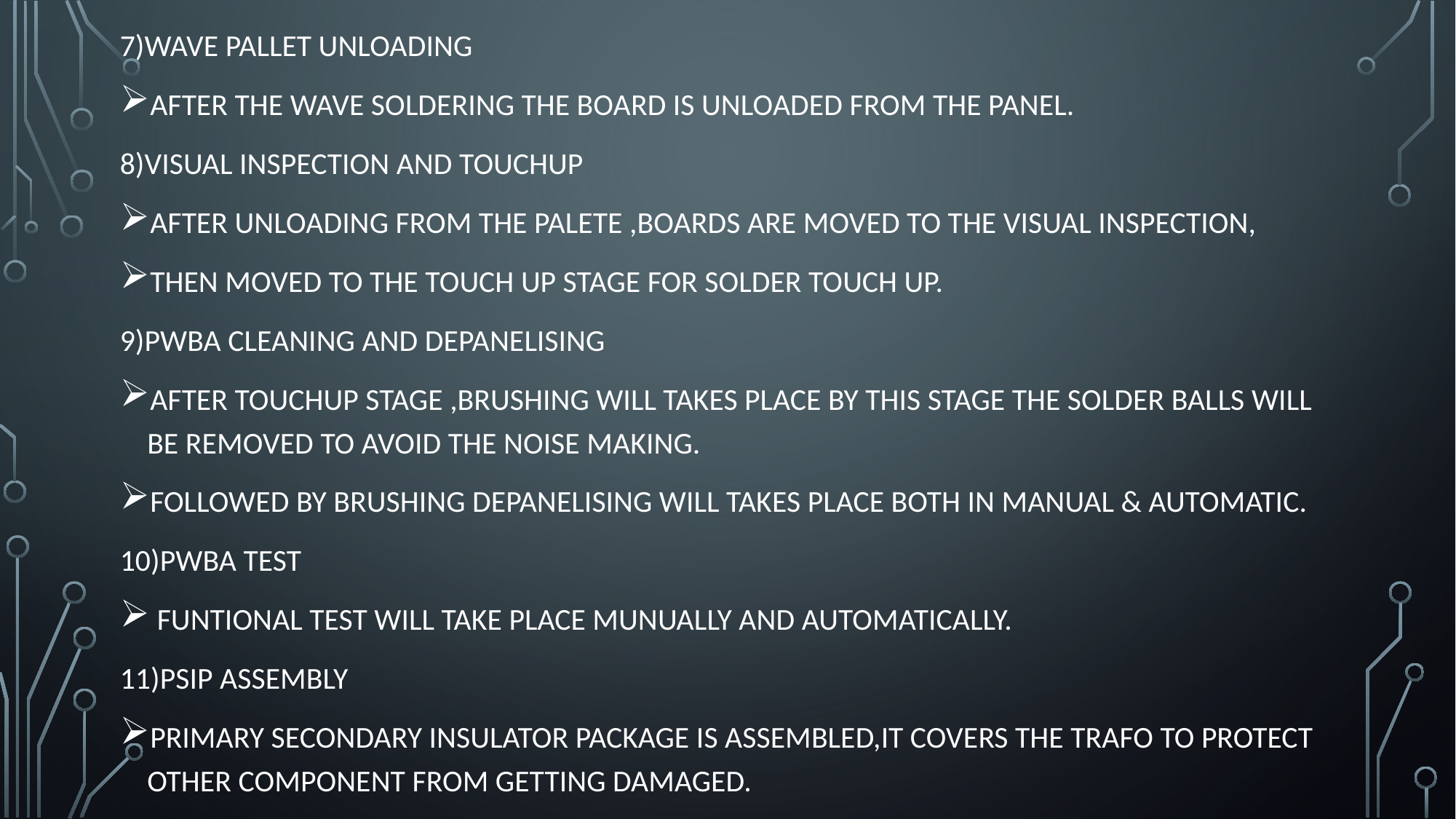

7)WAVE PALLET UNLOADING
AFTER THE WAVE SOLDERING THE BOARD IS UNLOADED FROM THE PANEL.
8)VISUAL INSPECTION AND TOUCHUP
AFTER UNLOADING FROM THE PALETE ,BOARDS ARE MOVED TO THE VISUAL INSPECTION,
THEN MOVED TO THE TOUCH UP STAGE FOR SOLDER TOUCH UP.
9)PWBA CLEANING AND DEPANELISING
AFTER TOUCHUP STAGE ,BRUSHING WILL TAKES PLACE BY THIS STAGE THE SOLDER BALLS WILL BE REMOVED TO AVOID THE NOISE MAKING.
FOLLOWED BY BRUSHING DEPANELISING WILL TAKES PLACE BOTH IN MANUAL & AUTOMATIC.
10)PWBA TEST
 FUNTIONAL TEST WILL TAKE PLACE MUNUALLY AND AUTOMATICALLY.
11)PSIP ASSEMBLY
PRIMARY SECONDARY INSULATOR PACKAGE IS ASSEMBLED,IT COVERS THE TRAFO TO PROTECT OTHER COMPONENT FROM GETTING DAMAGED.